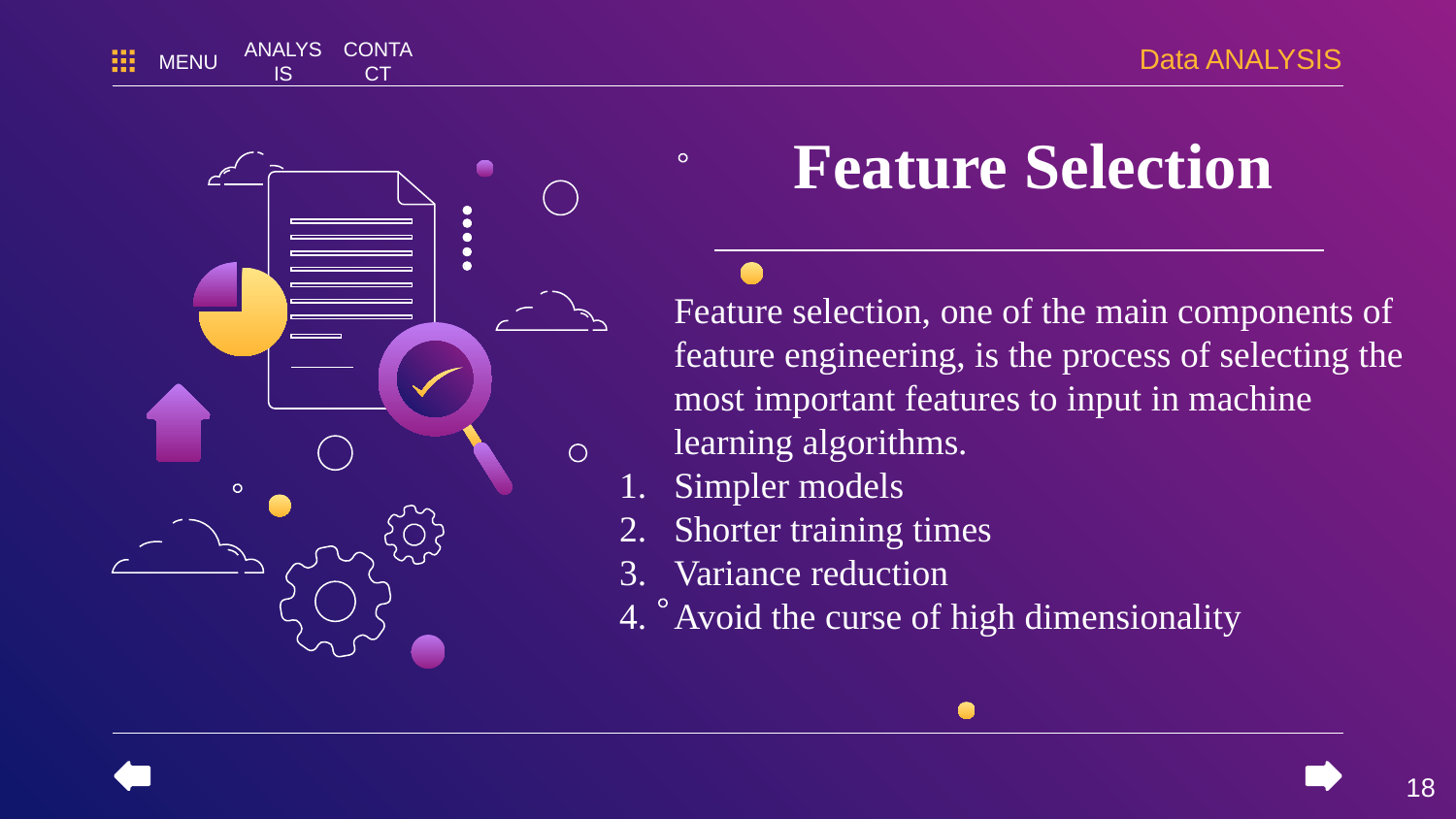

Data ANALYSIS
MENU
ANALYSIS
CONTACT

# Feature Selection

	Feature selection, one of the main components of feature engineering, is the process of selecting the most important features to input in machine learning algorithms.
Simpler models
Shorter training times
Variance reduction
Avoid the curse of high dimensionality

18